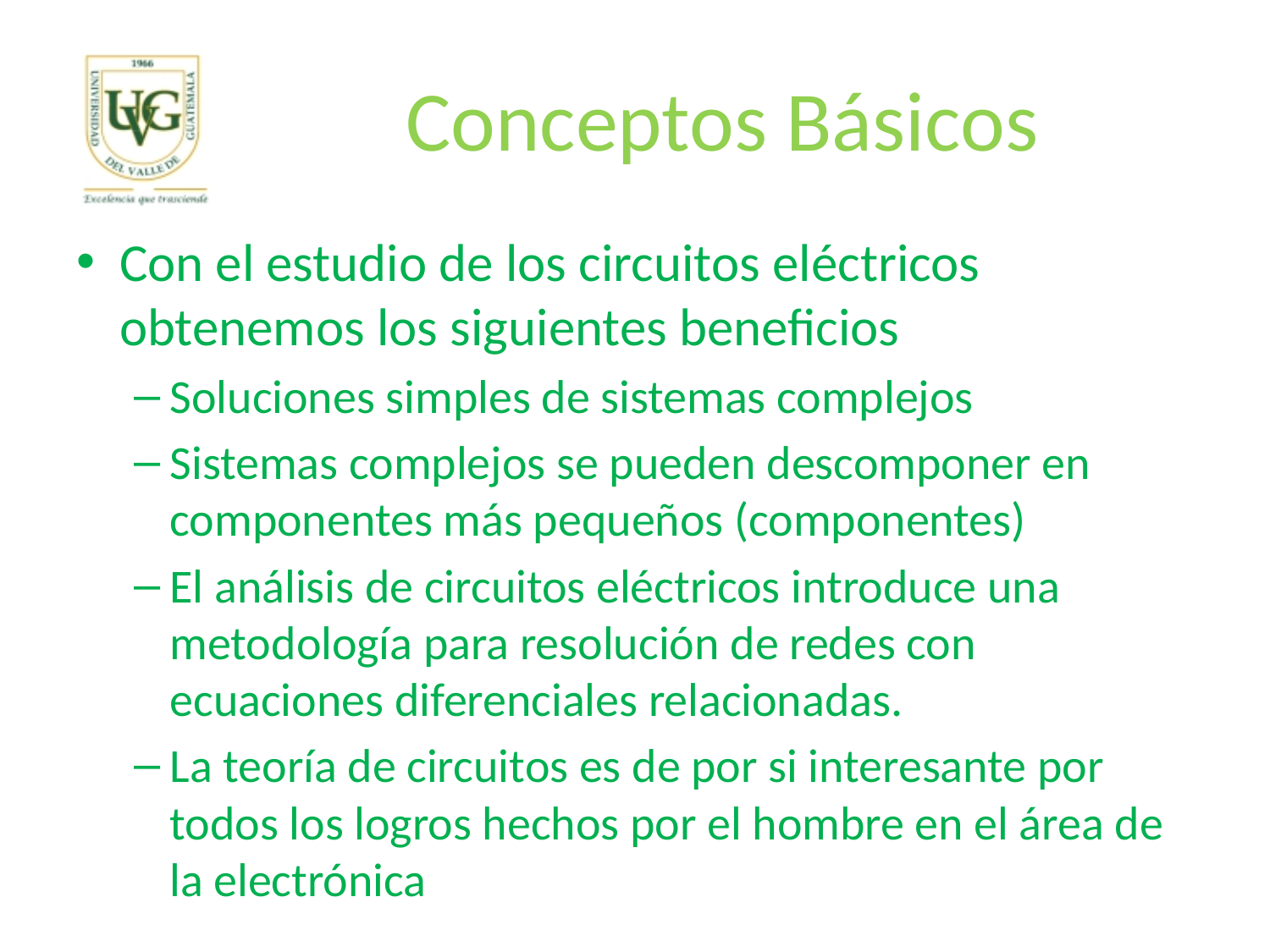

# Conceptos Básicos
Con el estudio de los circuitos eléctricos obtenemos los siguientes beneficios
Soluciones simples de sistemas complejos
Sistemas complejos se pueden descomponer en componentes más pequeños (componentes)
El análisis de circuitos eléctricos introduce una metodología para resolución de redes con ecuaciones diferenciales relacionadas.
La teoría de circuitos es de por si interesante por todos los logros hechos por el hombre en el área de la electrónica